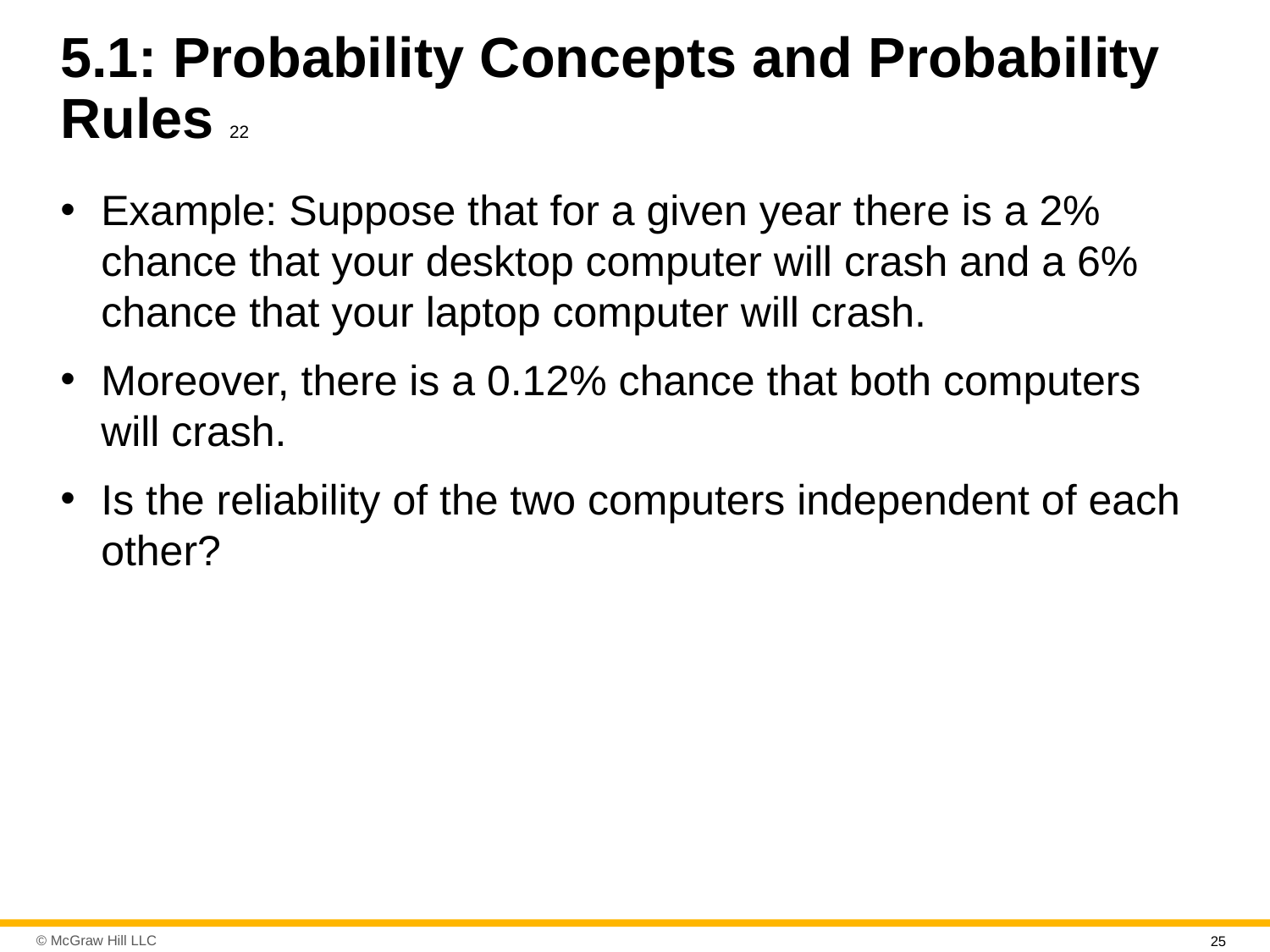

# 5.1: Probability Concepts and Probability Rules 22
Example: Suppose that for a given year there is a 2% chance that your desktop computer will crash and a 6% chance that your laptop computer will crash.
Moreover, there is a 0.12% chance that both computers will crash.
Is the reliability of the two computers independent of each other?
25